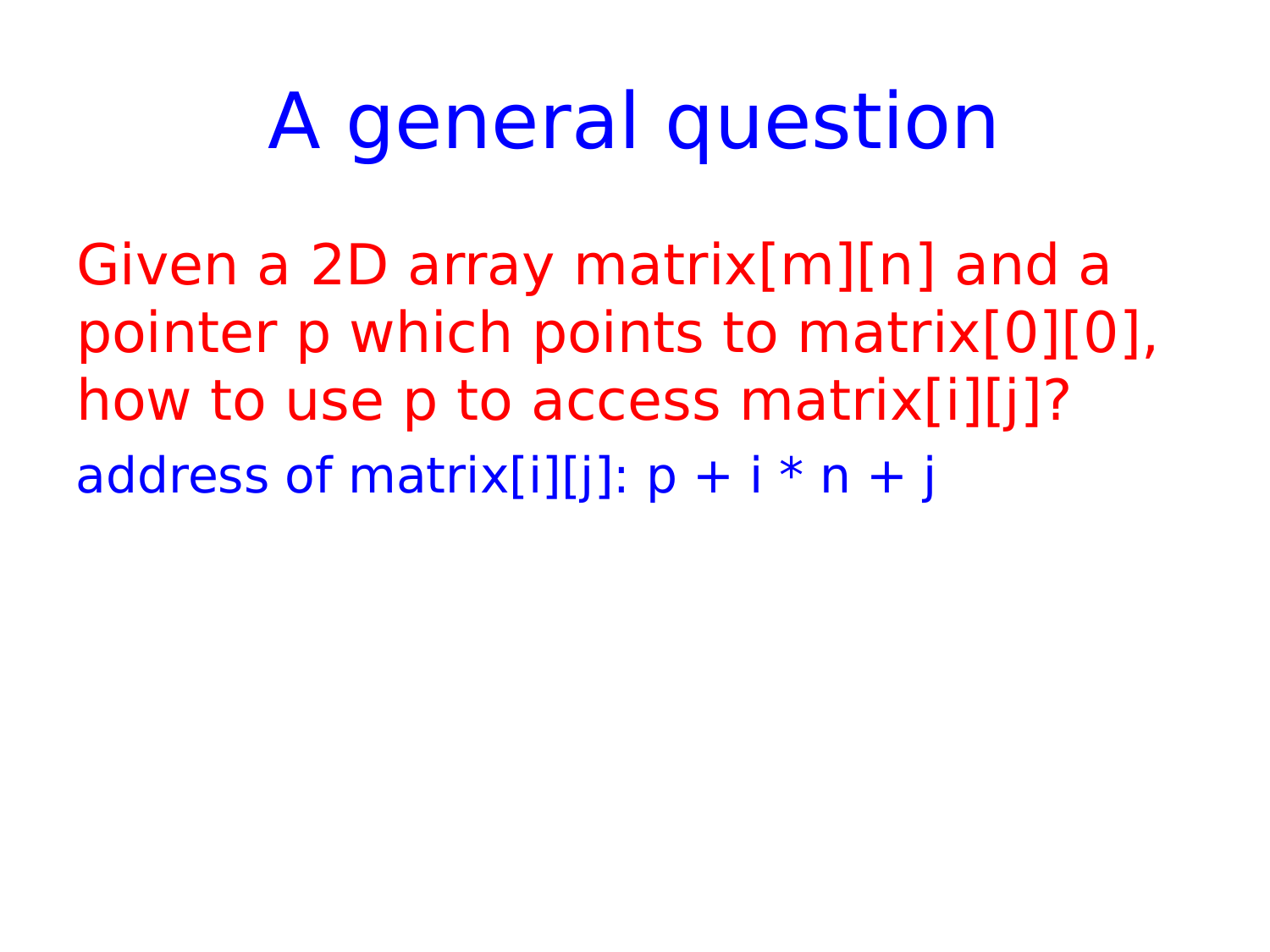

# A general question
Given a 2D array matrix[m][n] and a pointer p which points to matrix[0][0], how to use p to access matrix[i][j]?
address of matrix[i][j]: p + i * n + j